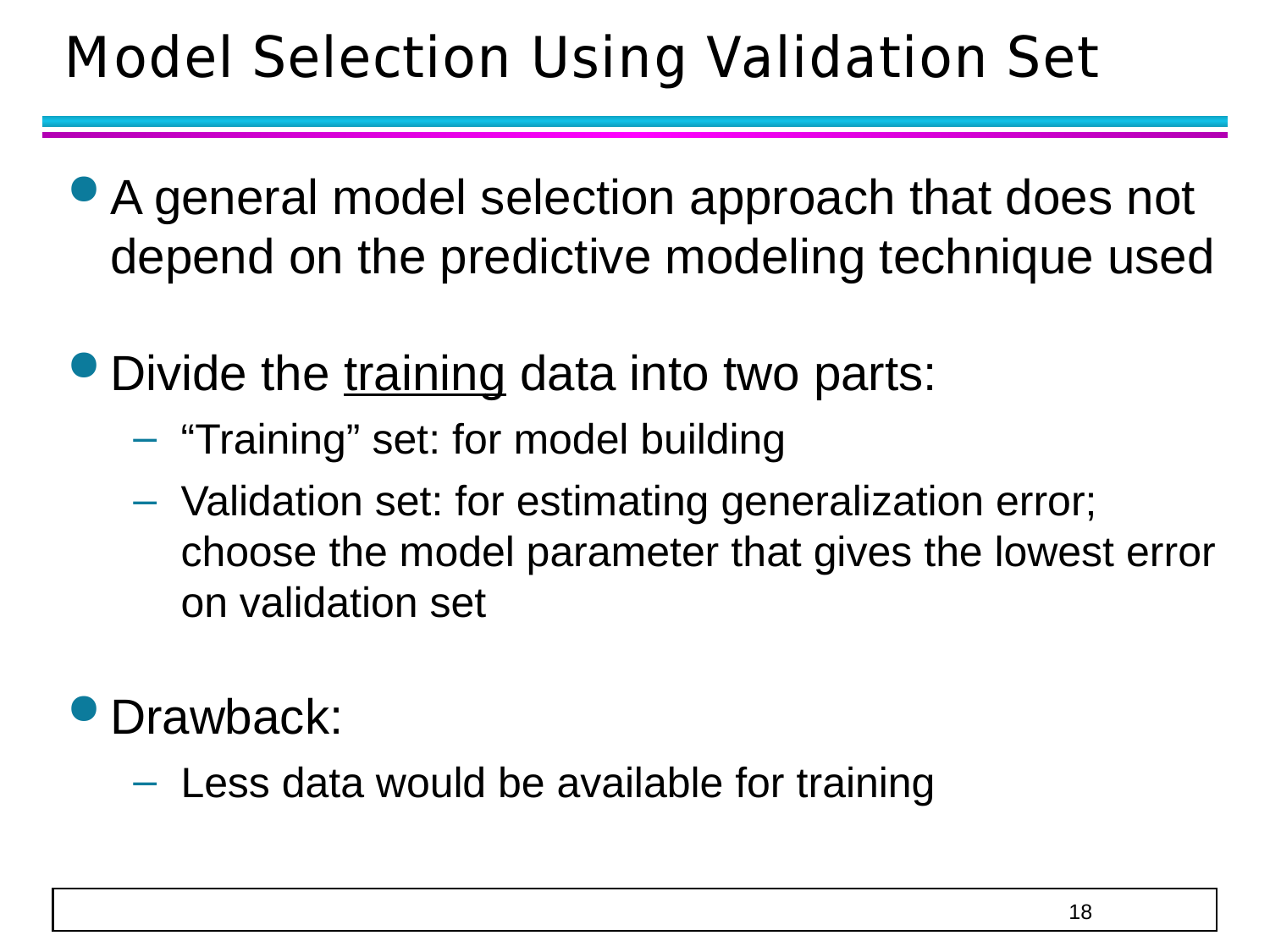

Model Selection Using Validation Set
A general model selection approach that does not depend on the predictive modeling technique used

Divide the training data into two parts:
“Training” set: for model building
Validation set: for estimating generalization error; choose the model parameter that gives the lowest error on validation set

Drawback:
Less data would be available for training